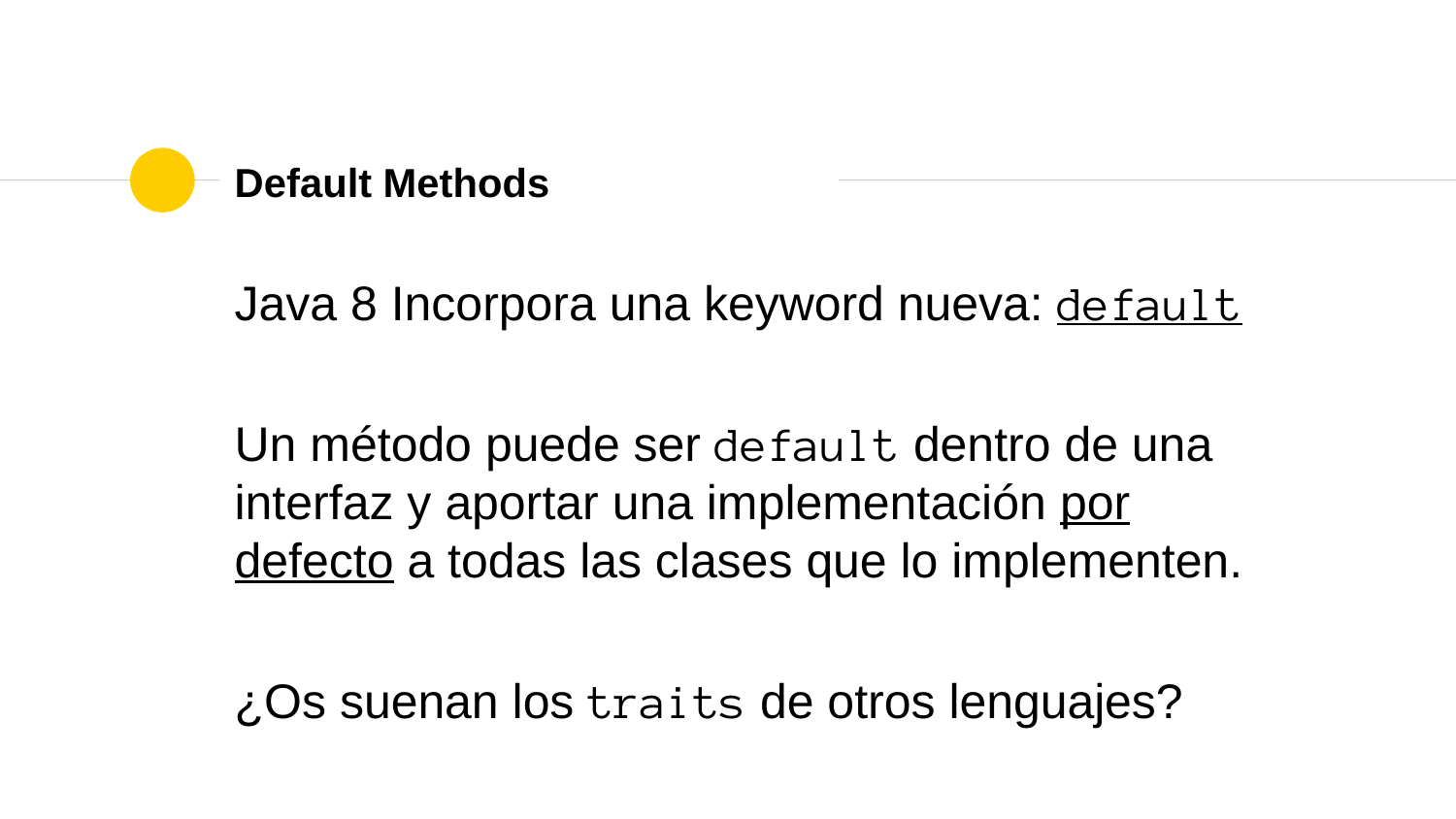

# Default Methods
Java 8 Incorpora una keyword nueva: default

Un método puede ser default dentro de una interfaz y aportar una implementación por defecto a todas las clases que lo implementen.

¿Os suenan los traits de otros lenguajes?